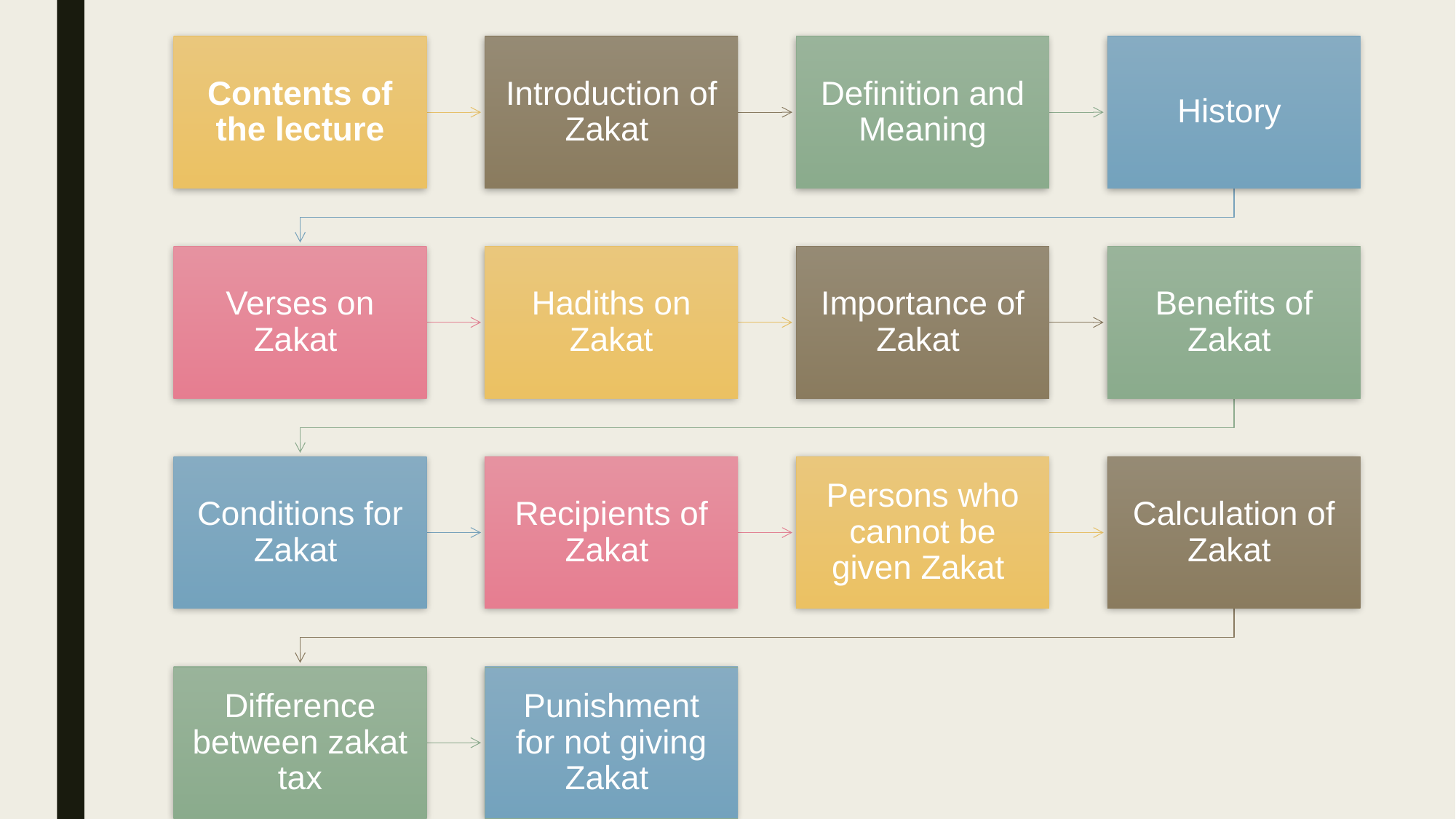

Contents of the lecture

Introduction of Zakat

Definition and Meaning

History

Verses on Zakat

Hadiths on Zakat

Importance of Zakat

Benefits of Zakat

Conditions for Zakat

Recipients of Zakat

Persons who cannot be given Zakat

Calculation of Zakat

Difference between zakat tax
Punishment for not giving Zakat